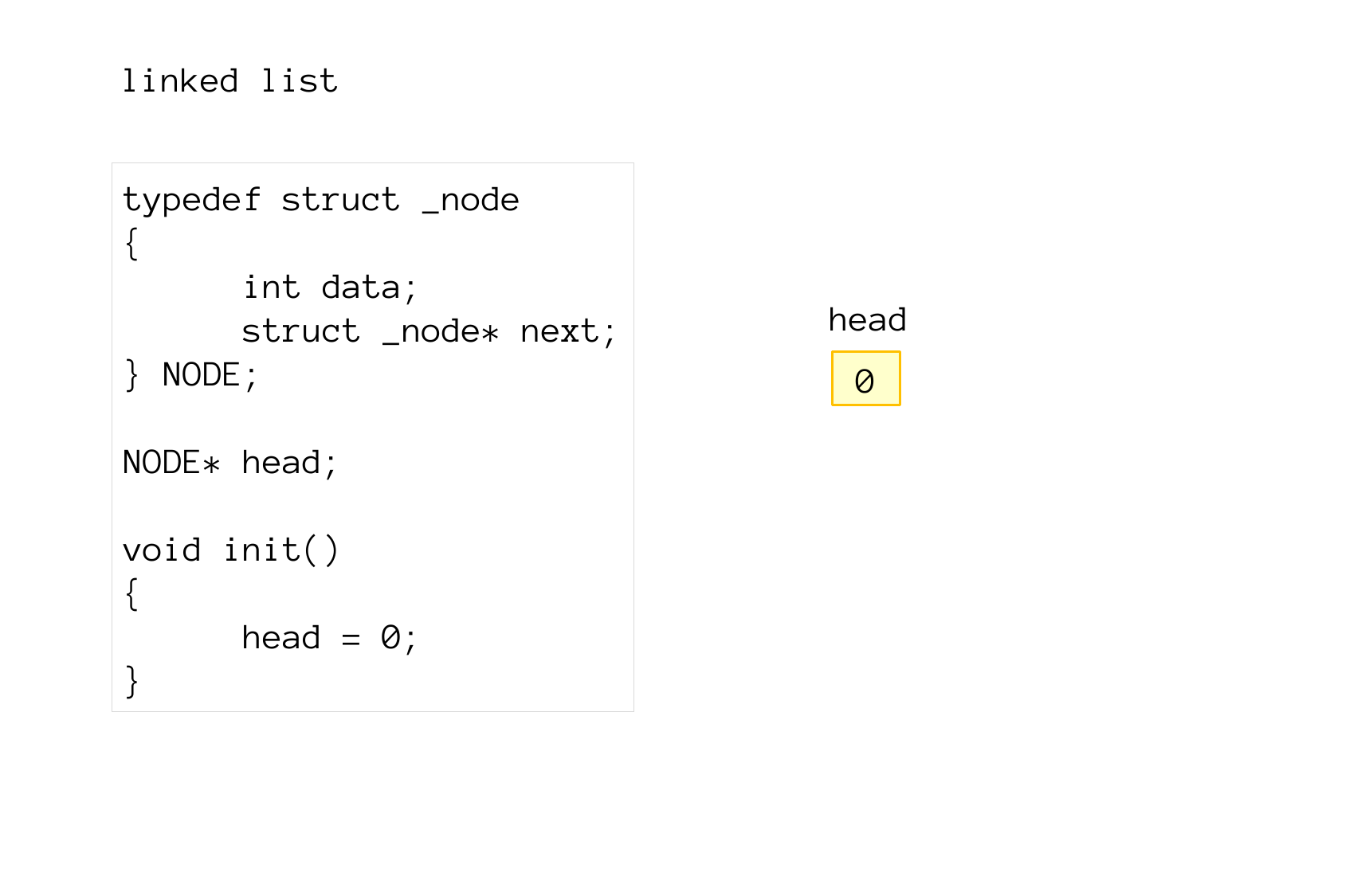

linked list
typedef struct _node
{
	int data;
	struct _node* next;
} NODE;

NODE* head;

void init()
{
	head = 0;
}
head
0